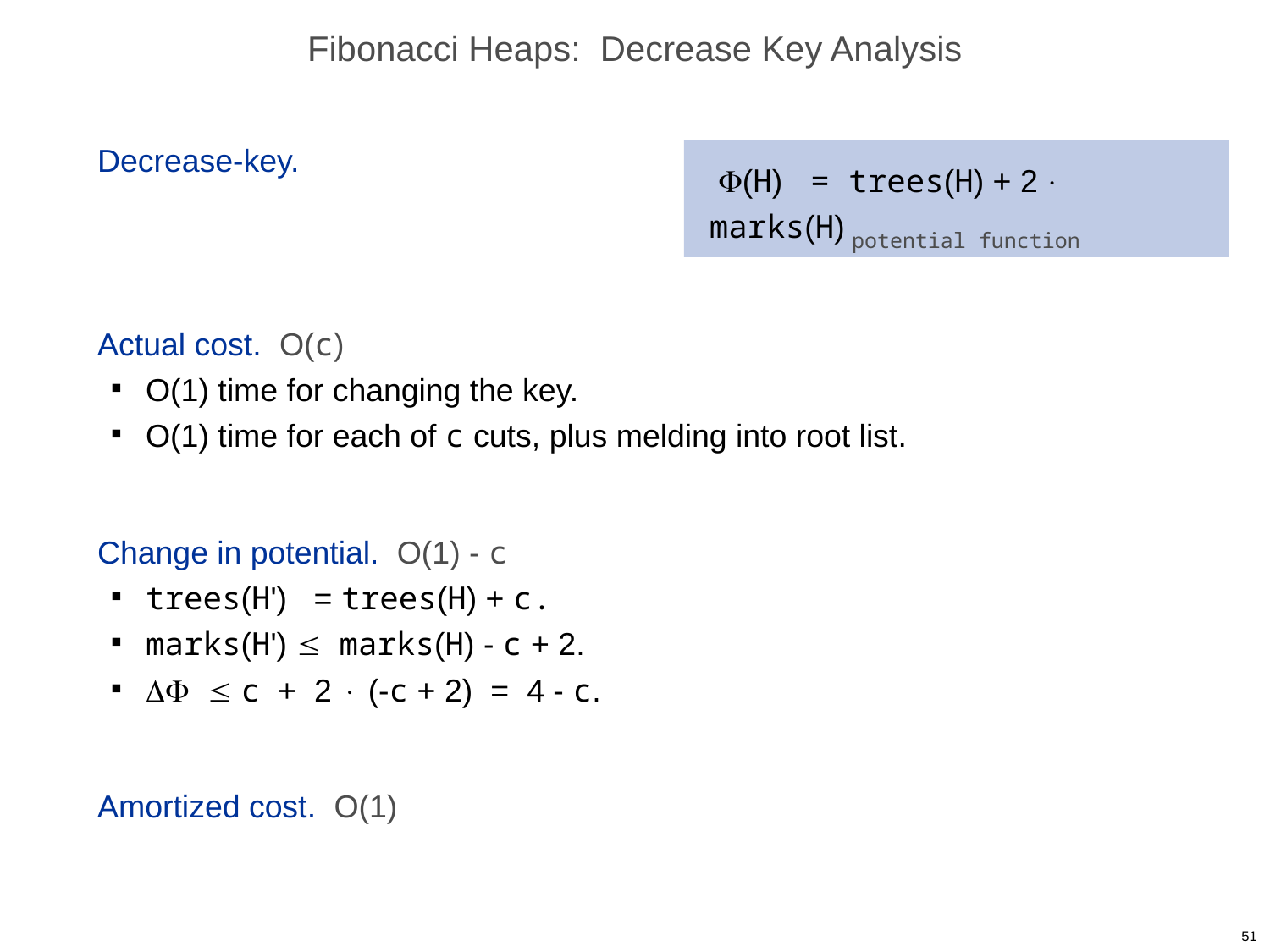

# Fibonacci Heaps:  Decrease Key Analysis
Decrease-key.

Actual cost.  O(c)
O(1) time for changing the key.
O(1) time for each of c cuts, plus melding into root list.

Change in potential.  O(1) - c
trees(H')   = trees(H) + c.
marks(H') ≤  marks(H) - c + 2.
ΔΦ  ≤ c  +  2 ⋅ (-c + 2)  =  4 - c.

Amortized cost.  O(1)
 Φ(H)  = trees(H) + 2 ⋅ marks(H)
potential function
51